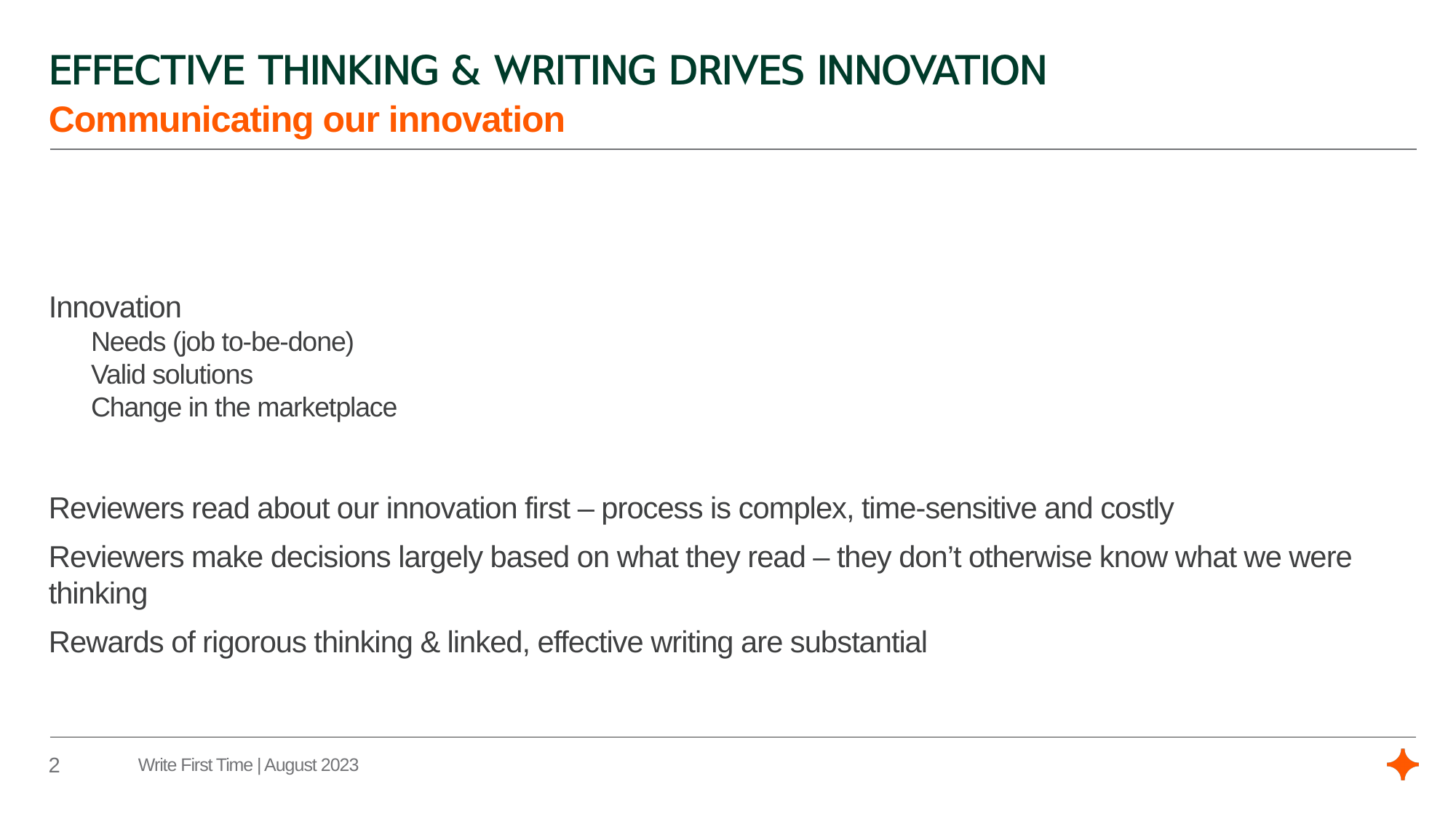

# EFFECTIVE THINKING & WRITING DRIVES INNOVATION
Communicating our innovation

Innovation
Needs (job to-be-done)
Valid solutions
Change in the marketplace

Reviewers read about our innovation first – process is complex, time-sensitive and costly
Reviewers make decisions largely based on what they read – they don’t otherwise know what we were thinking
Rewards of rigorous thinking & linked, effective writing are substantial
2
Write First Time | August 2023